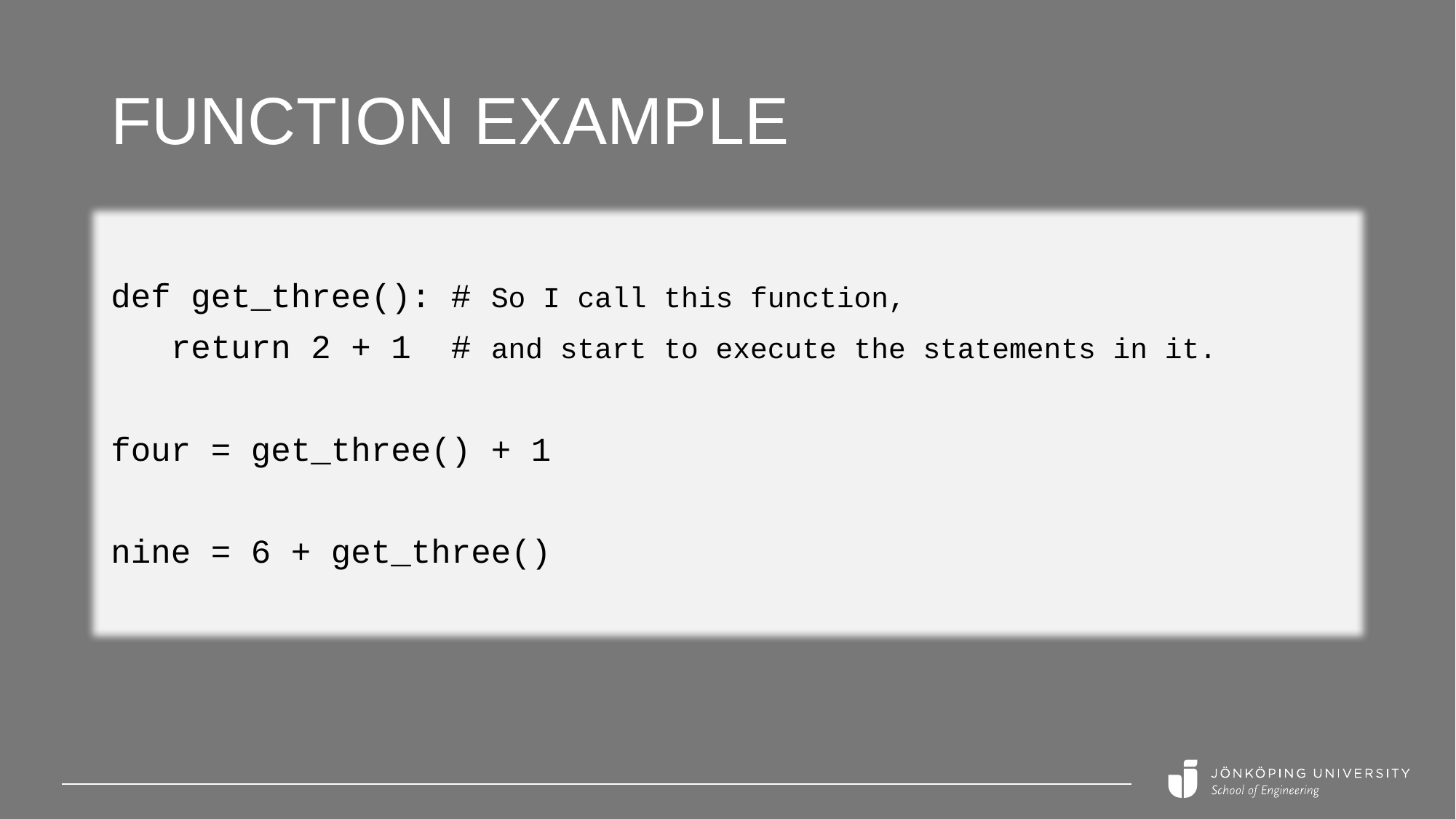

# Function example

def get_three(): # So I call this function,
   return 2 + 1  # and start to execute the statements in it.

four = get_three() + 1

nine = 6 + get_three()